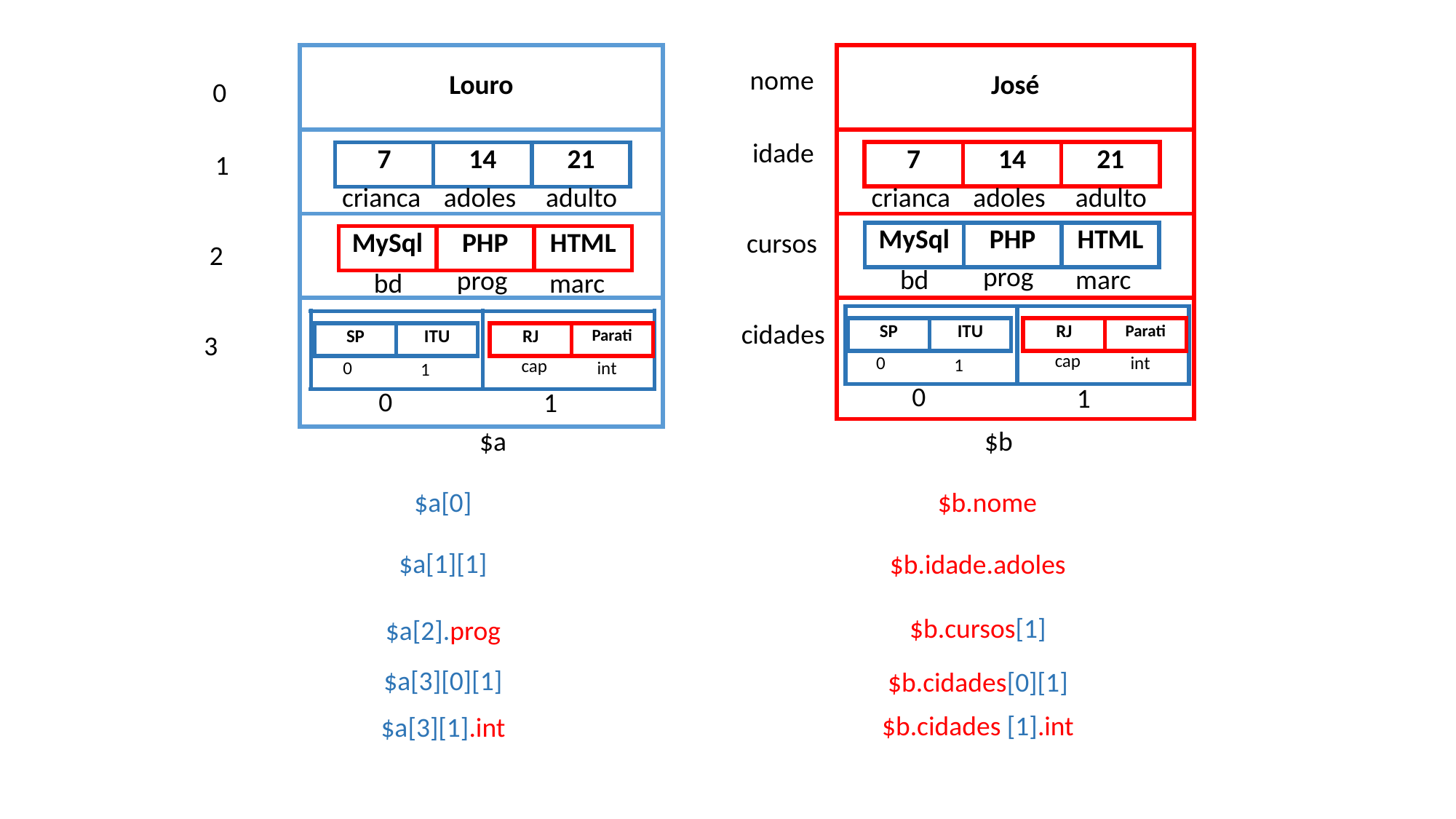

| Louro |
| --- |
|  |
|  |
|  |
| José |
| --- |
|  |
|  |
|  |
nome
0
idade
| 7 | 14 | 21 |
| --- | --- | --- |
1
| 7 | 14 | 21 |
| --- | --- | --- |
adulto
crianca
adoles
adulto
crianca
adoles
cursos
| MySql | PHP | HTML |
| --- | --- | --- |
| MySql | PHP | HTML |
| --- | --- | --- |
2
prog
bd
marc
prog
bd
marc
|  |  |
| --- | --- |
|  |  |
| --- | --- |
cidades
| SP | ITU |
| --- | --- |
| RJ | Parati |
| --- | --- |
3
| SP | ITU |
| --- | --- |
| RJ | Parati |
| --- | --- |
cap
0
int
1
cap
0
int
1
0
1
0
1
$a
$b
$a[0]
$b.nome
$a[1][1]
$b.idade.adoles
$b.cursos[1]
$a[2].prog
$a[3][0][1]
$b.cidades[0][1]

$b.cidades [1].int
$a[3][1].int